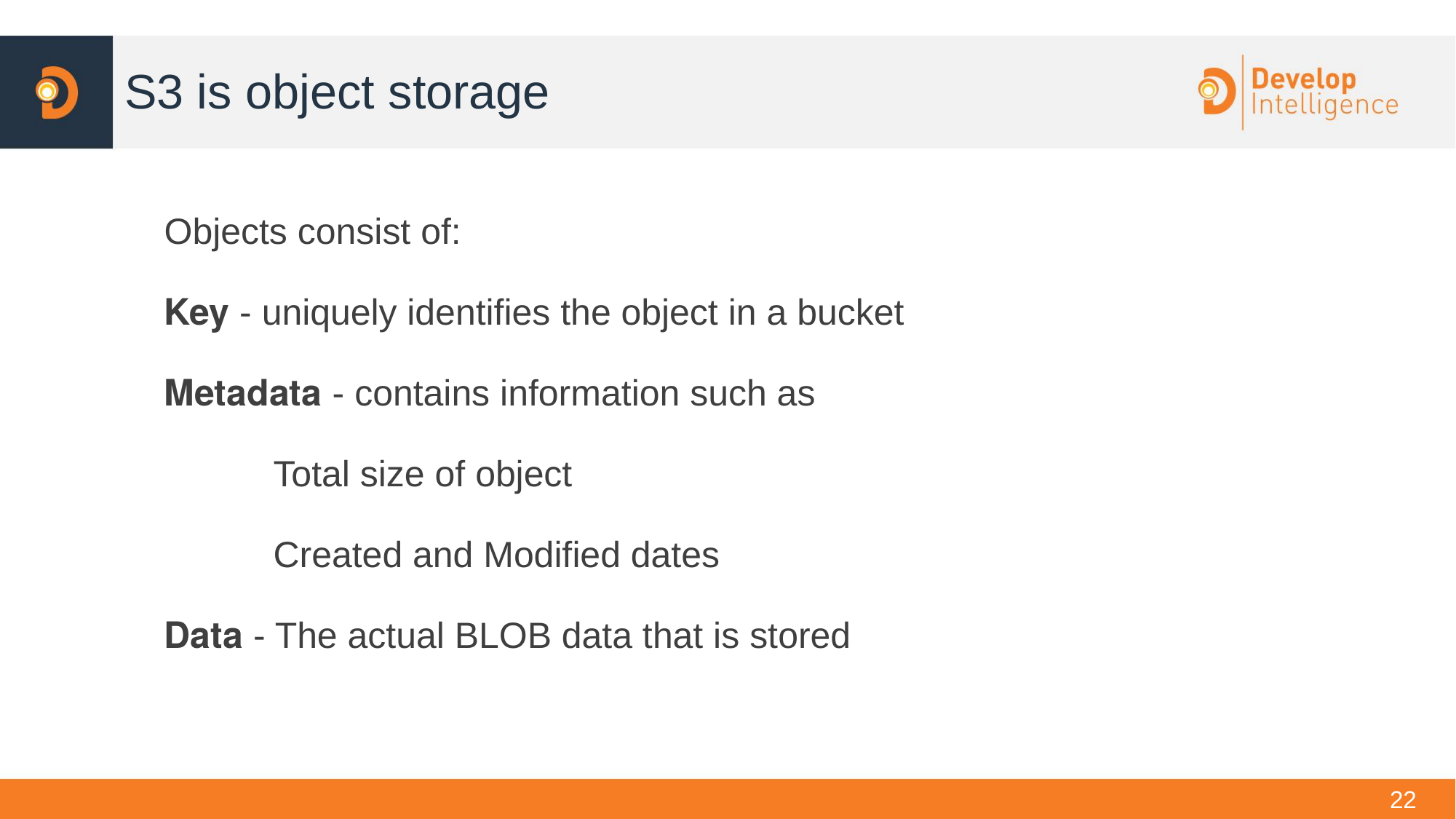

# S3 is object storage
Objects consist of:
Key - uniquely identifies the object in a bucket
Metadata - contains information such as
	Total size of object
	Created and Modified dates
Data - The actual BLOB data that is stored
22